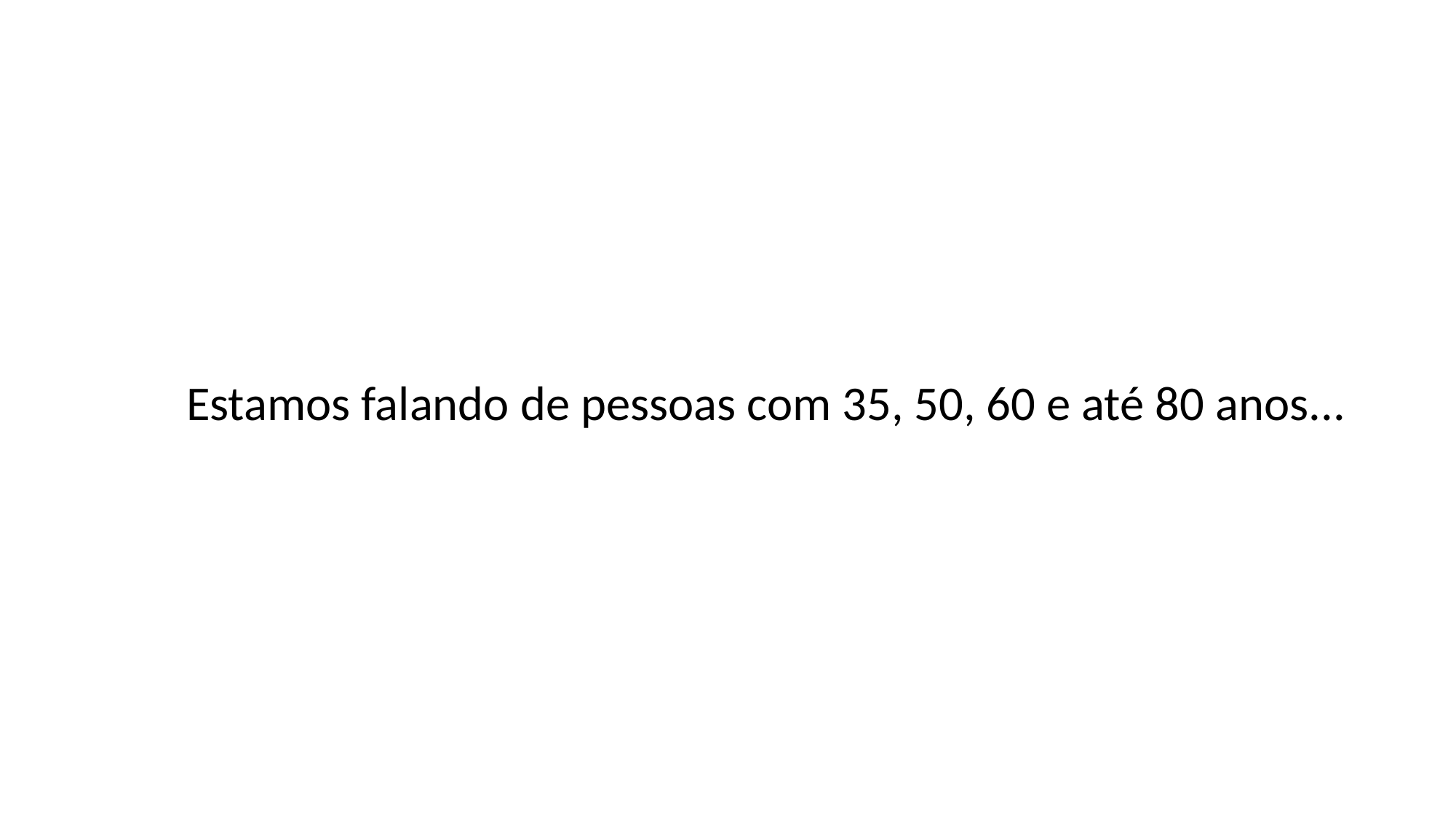

Estamos falando de pessoas com 35, 50, 60 e até 80 anos...